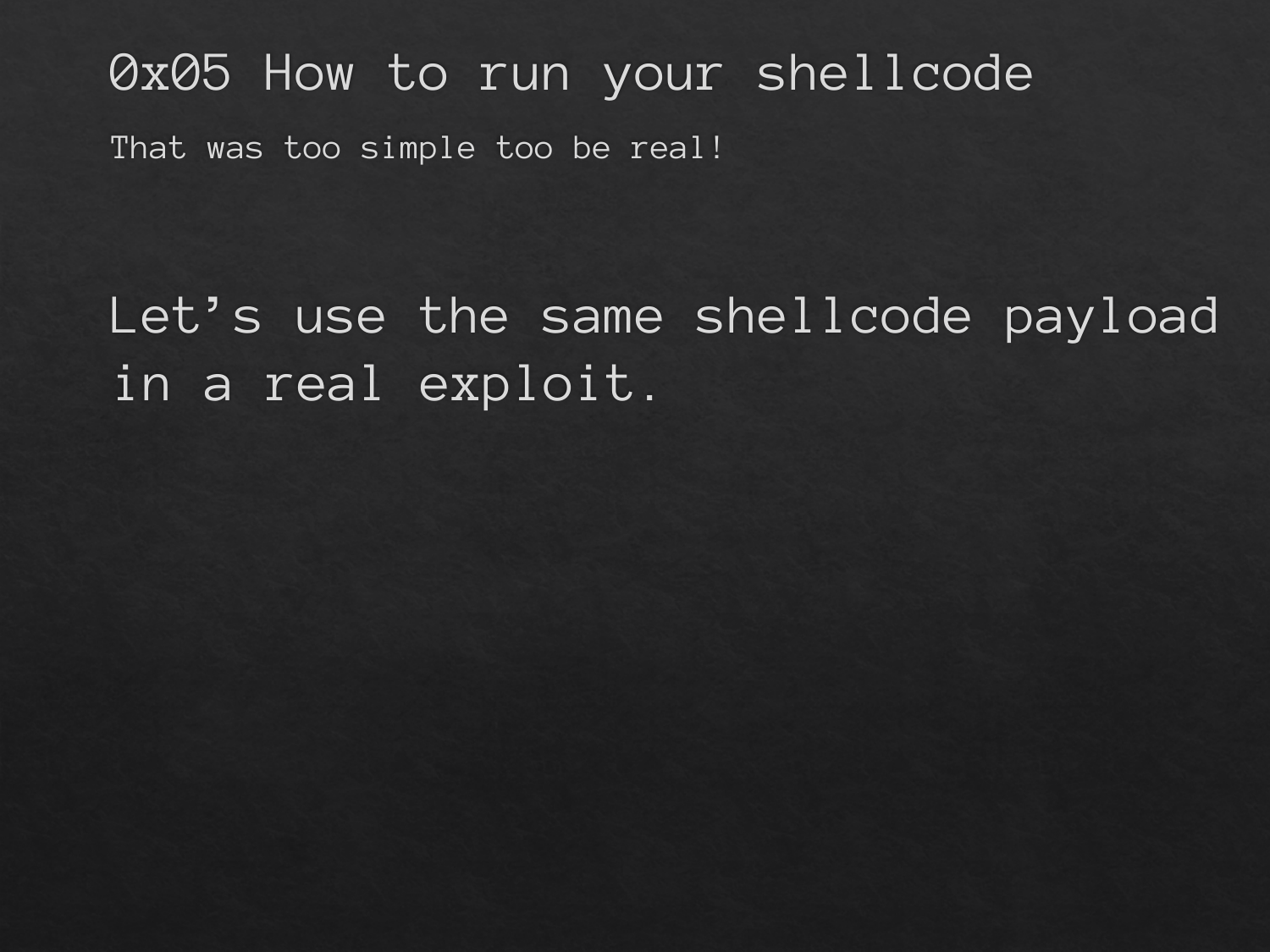

# 0x05 How to run your shellcode
That was too simple too be real!

Let’s use the same shellcode payload in a real exploit.